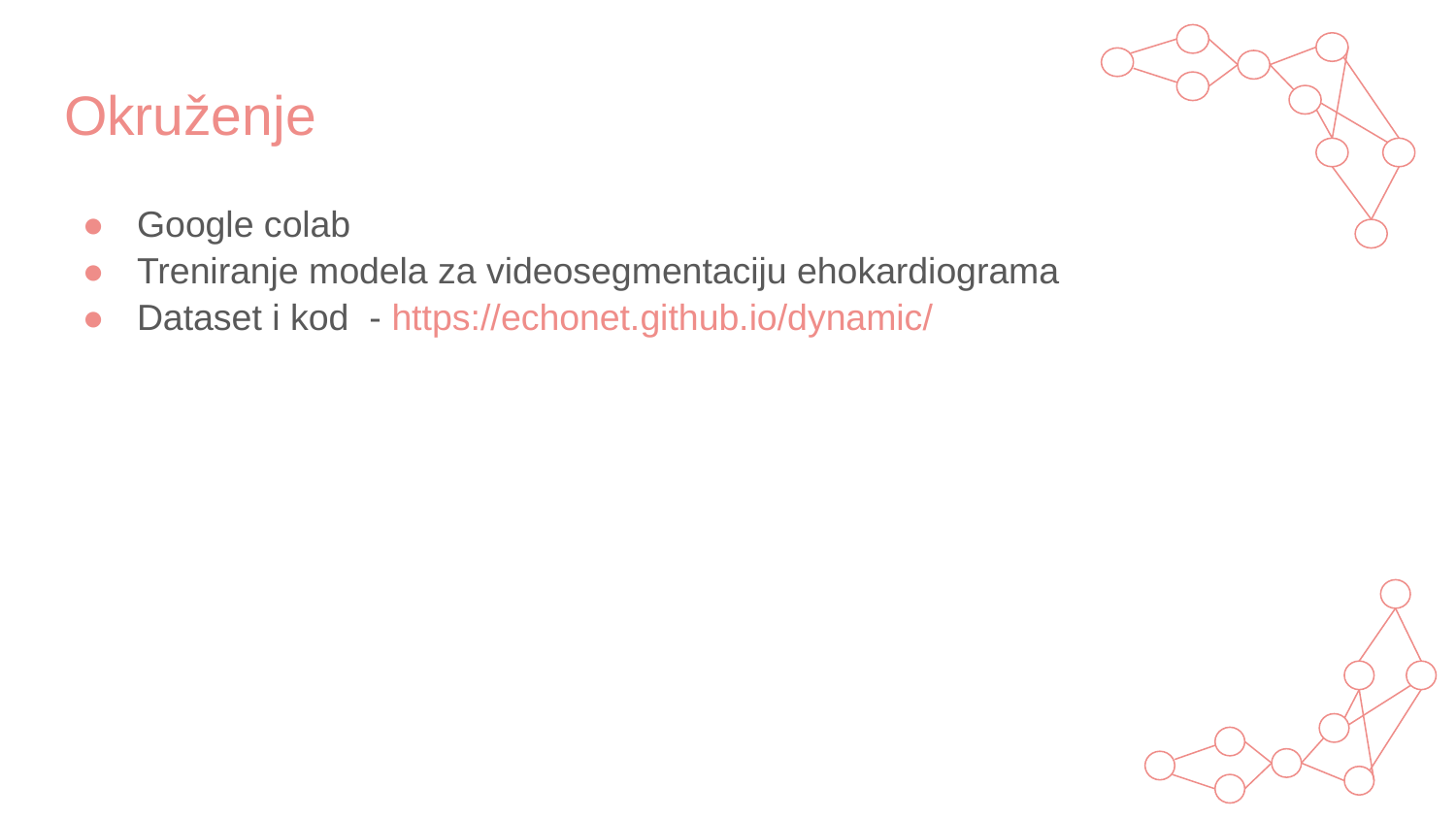

# Okruženje
Google colab
Treniranje modela za videosegmentaciju ehokardiograma
Dataset i kod  - https://echonet.github.io/dynamic/